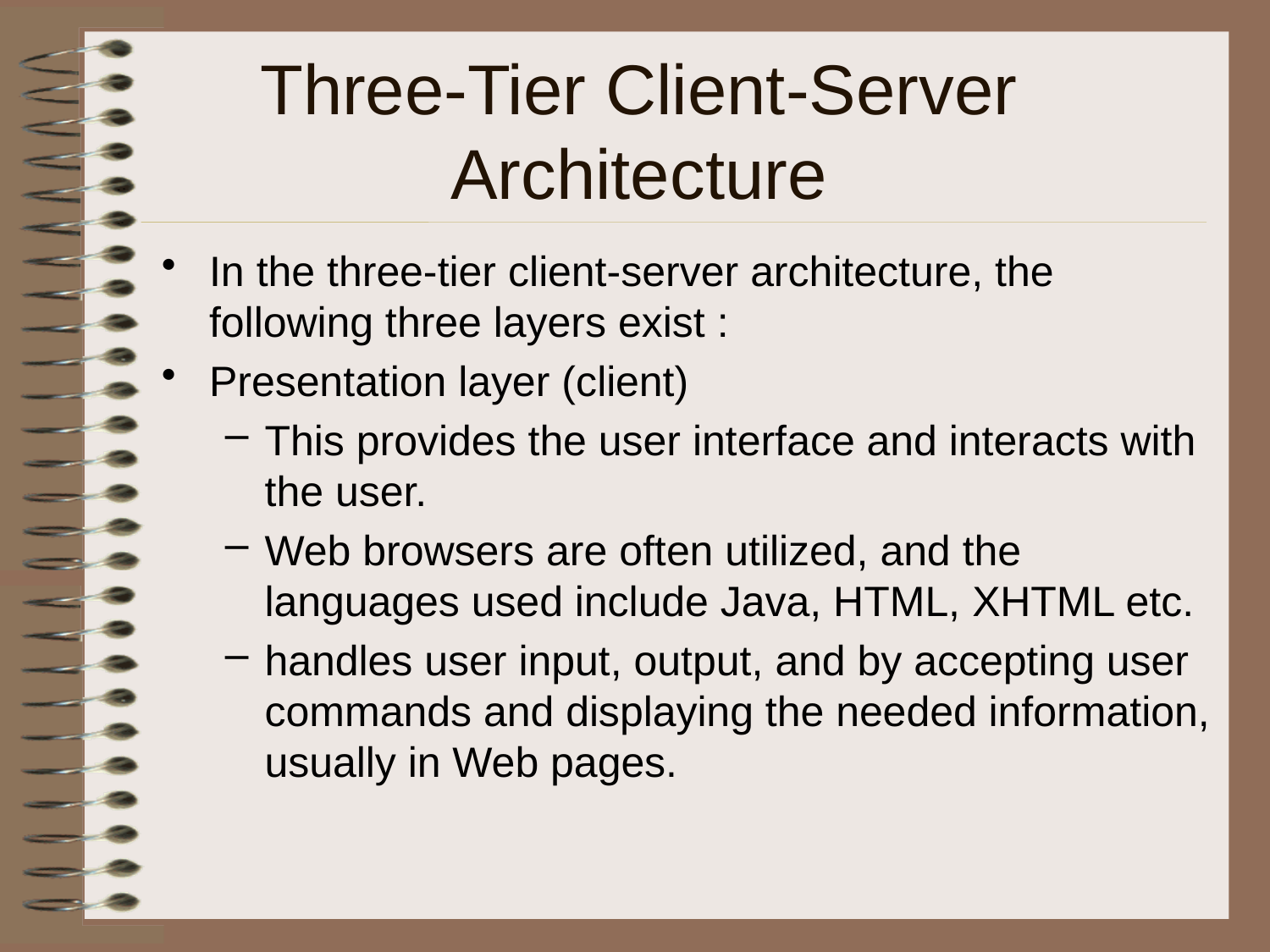

# Three-Tier Client-Server Architecture
In the three-tier client-server architecture, the following three layers exist :
Presentation layer (client)
This provides the user interface and interacts with the user.
Web browsers are often utilized, and the languages used include Java, HTML, XHTML etc.
handles user input, output, and by accepting user commands and displaying the needed information, usually in Web pages.